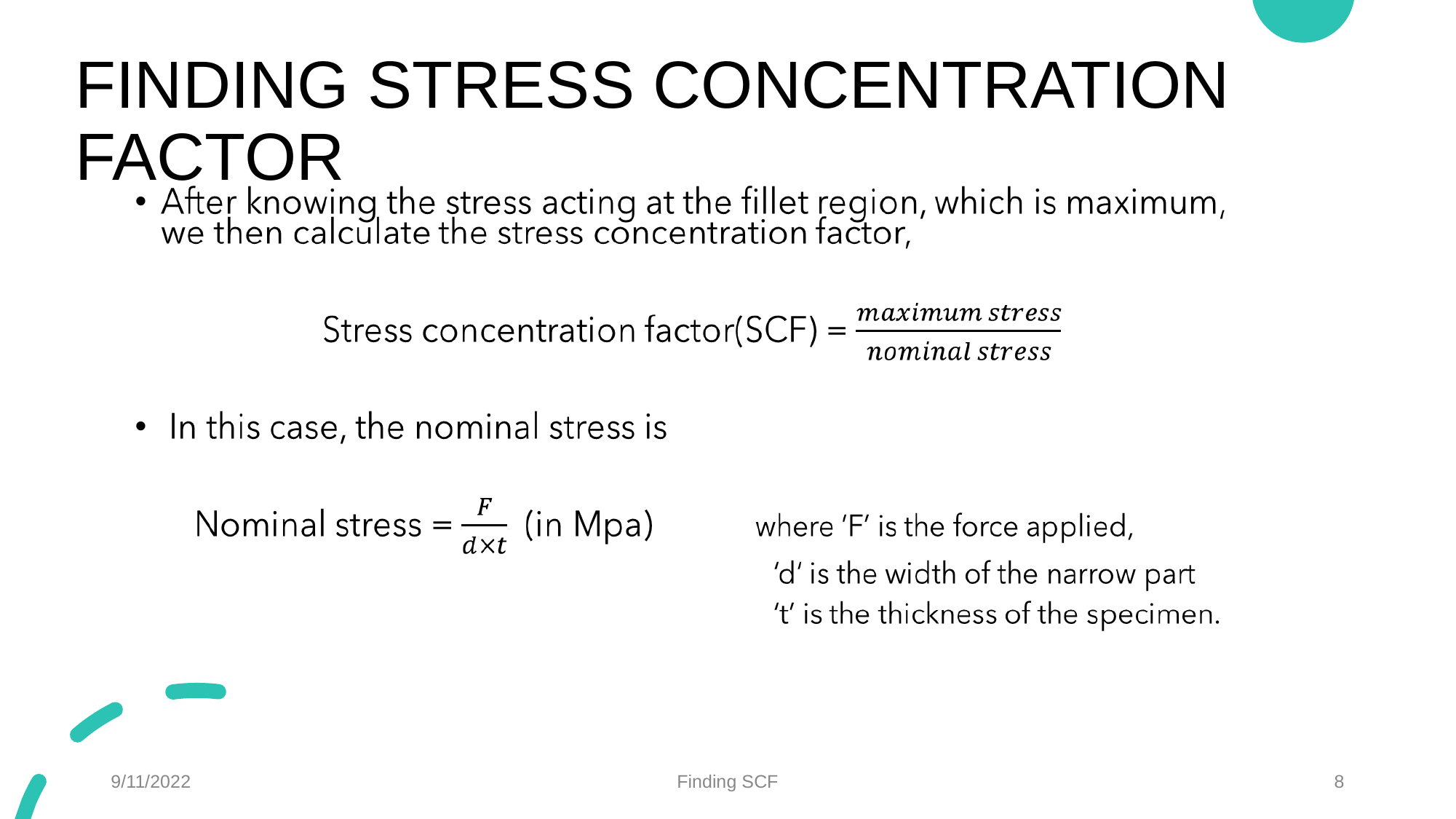

# FINDING STRESS CONCENTRATION FACTOR

9/11/2022
Finding SCF
8